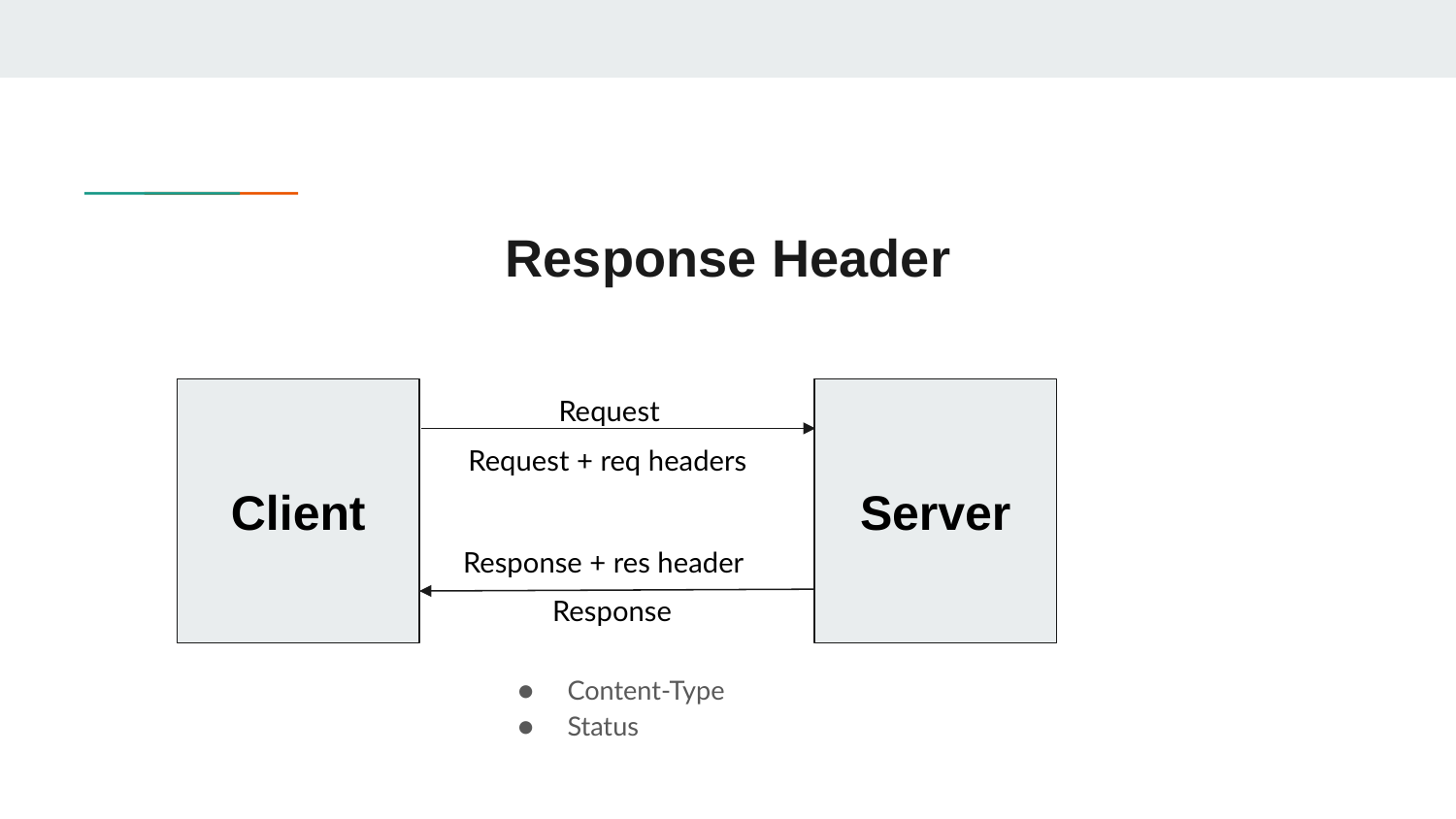

# Response Header

Content-Type
Status
Client
Request
Server
Request + req headers
Response + res header
Response